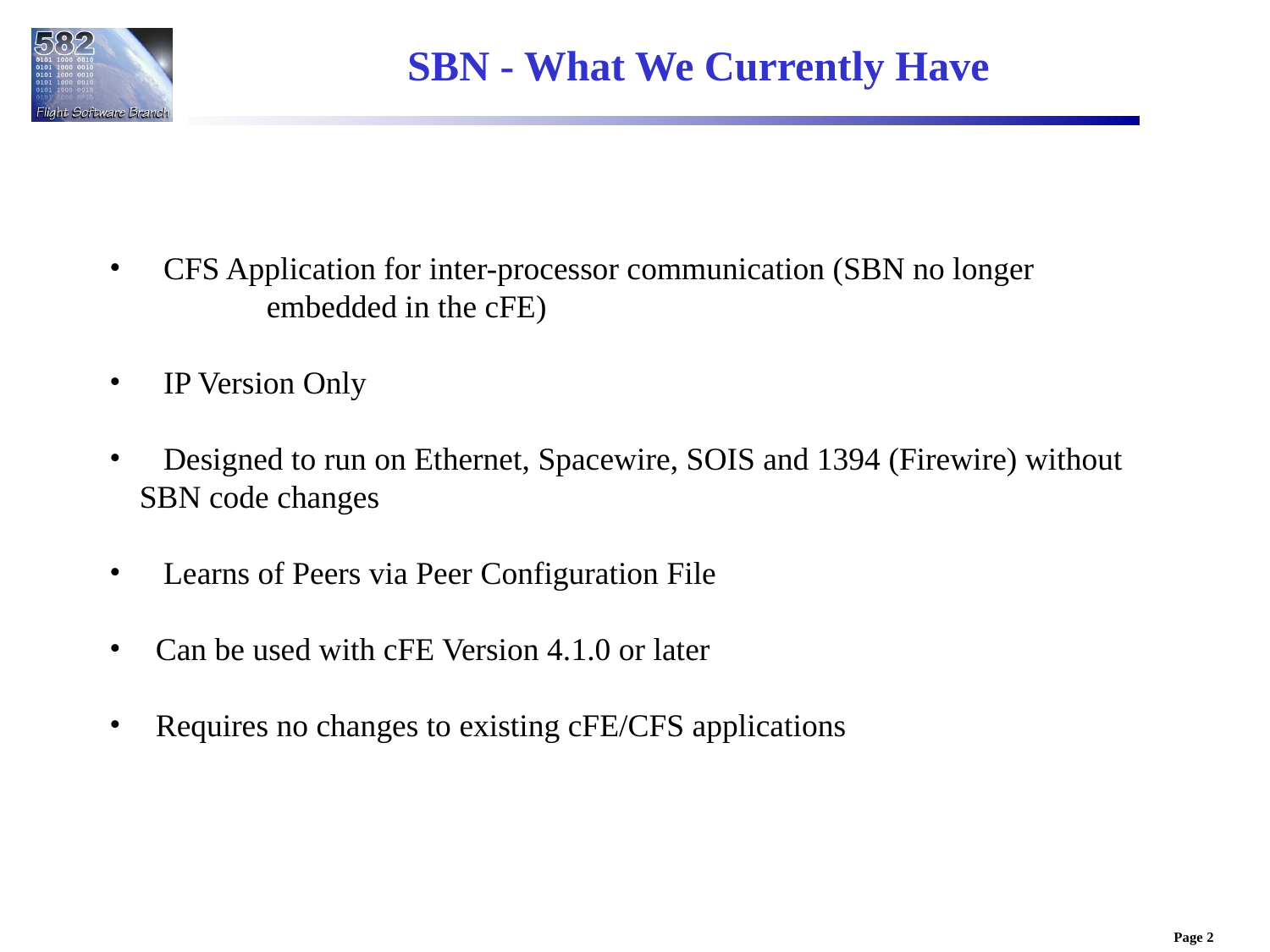

SBN - What We Currently Have
   CFS Application for inter-processor communication (SBN no longer 		embedded in the cFE)

   IP Version Only

   Designed to run on Ethernet, Spacewire, SOIS and 1394 (Firewire) without 	SBN code changes

   Learns of Peers via Peer Configuration File

  Can be used with cFE Version 4.1.0 or later

  Requires no changes to existing cFE/CFS applications